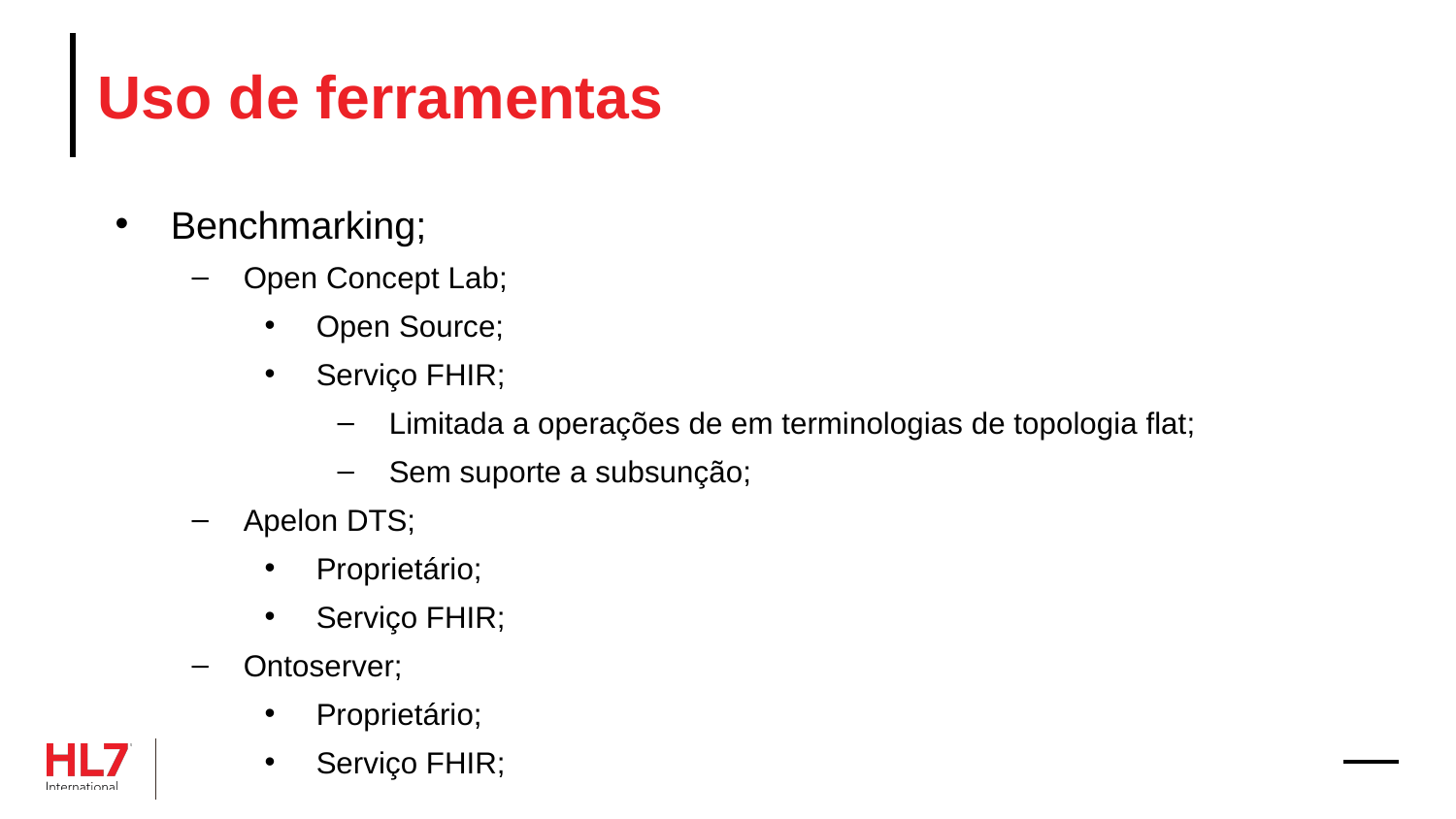

# Uso de ferramentas
Benchmarking;
Open Concept Lab;
Open Source;
Serviço FHIR;
Limitada a operações de em terminologias de topologia flat;
Sem suporte a subsunção;
Apelon DTS;
Proprietário;
Serviço FHIR;
Ontoserver;
Proprietário;
Serviço FHIR;